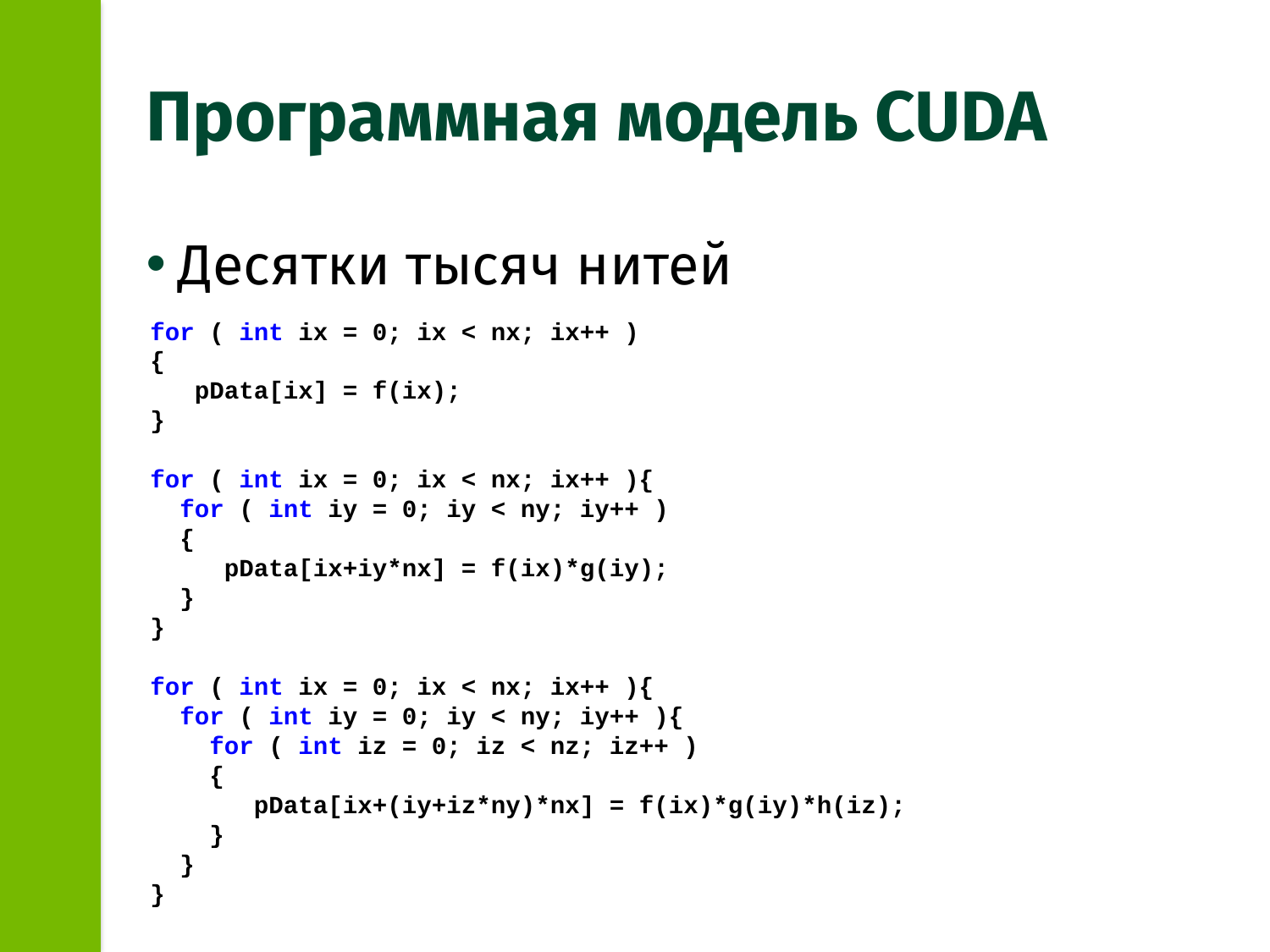

# Программная модель CUDA
Десятки тысяч нитей
for ( int ix = 0; ix < nx; ix++ )
{
   pData[ix] = f(ix);
}

for ( int ix = 0; ix < nx; ix++ ){
  for ( int iy = 0; iy < ny; iy++ )
  {
     pData[ix+iy*nx] = f(ix)*g(iy);
  }
}

for ( int ix = 0; ix < nx; ix++ ){
  for ( int iy = 0; iy < ny; iy++ ){
    for ( int iz = 0; iz < nz; iz++ )
    {
       pData[ix+(iy+iz*ny)*nx] = f(ix)*g(iy)*h(iz);
    }
  }
}